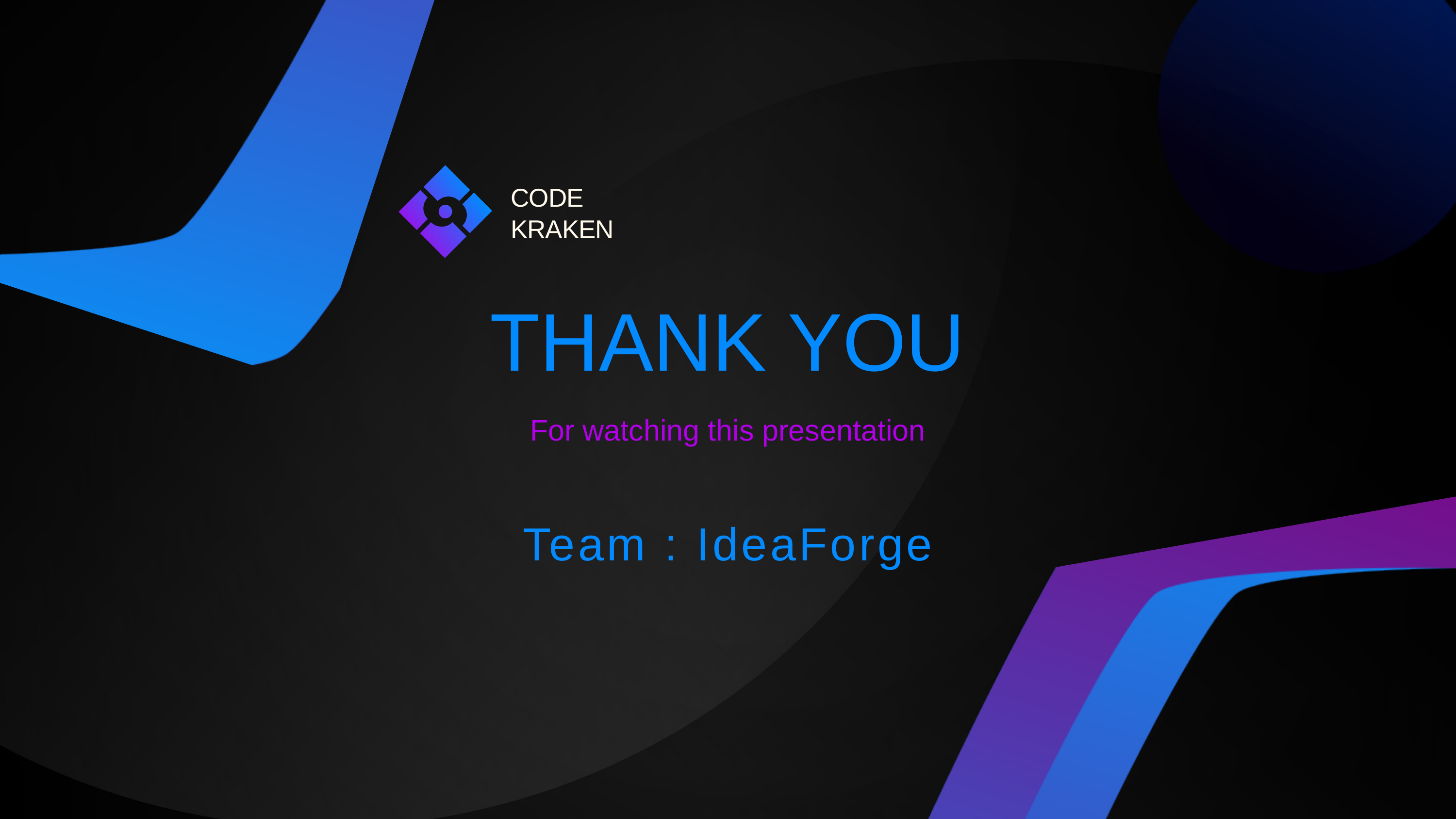

CODE KRAKEN
THANK YOU
For watching this presentation
Team : IdeaForge